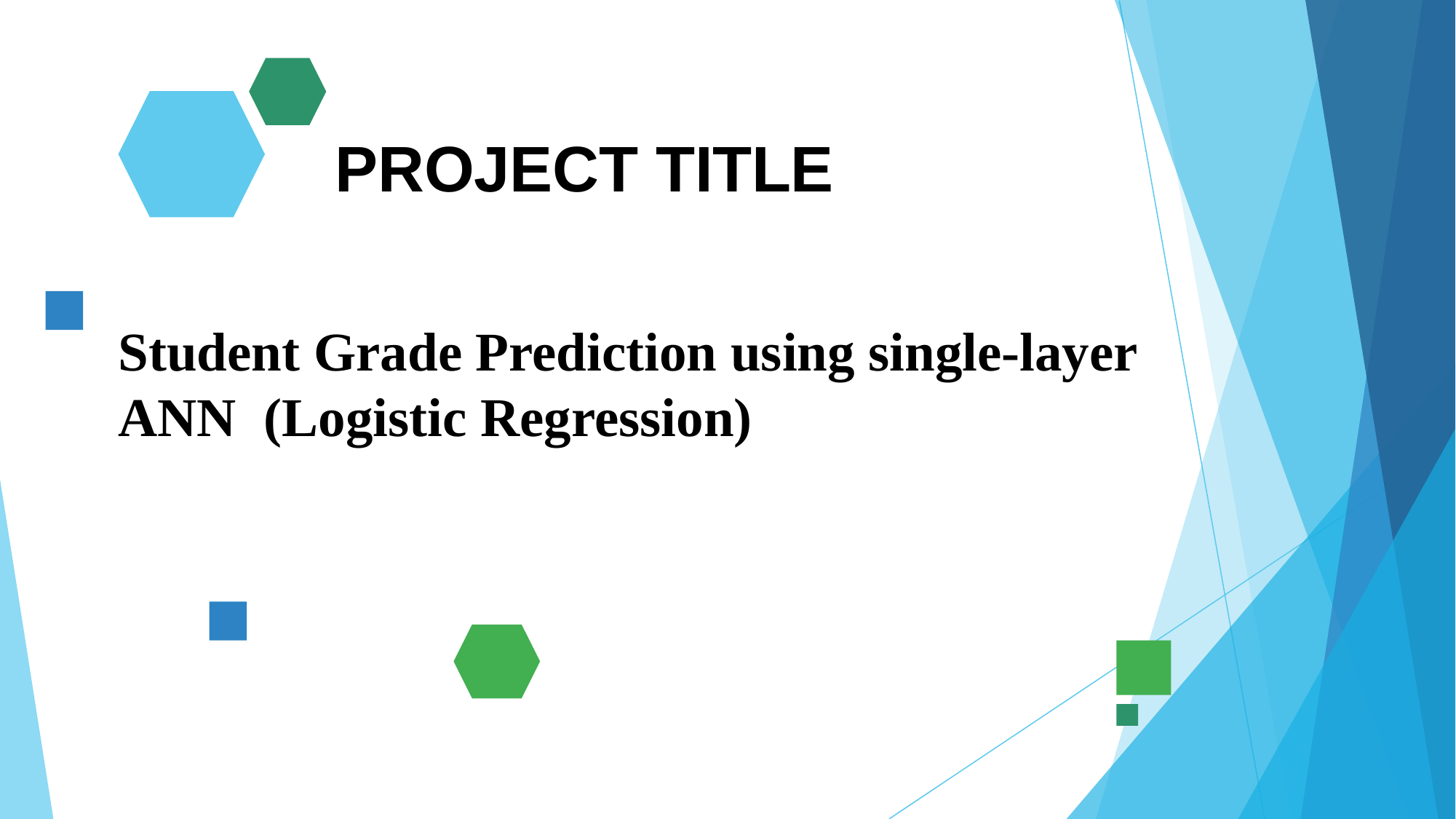

# PROJECT TITLE

Student Grade Prediction using single-layer ANN  (Logistic Regression)